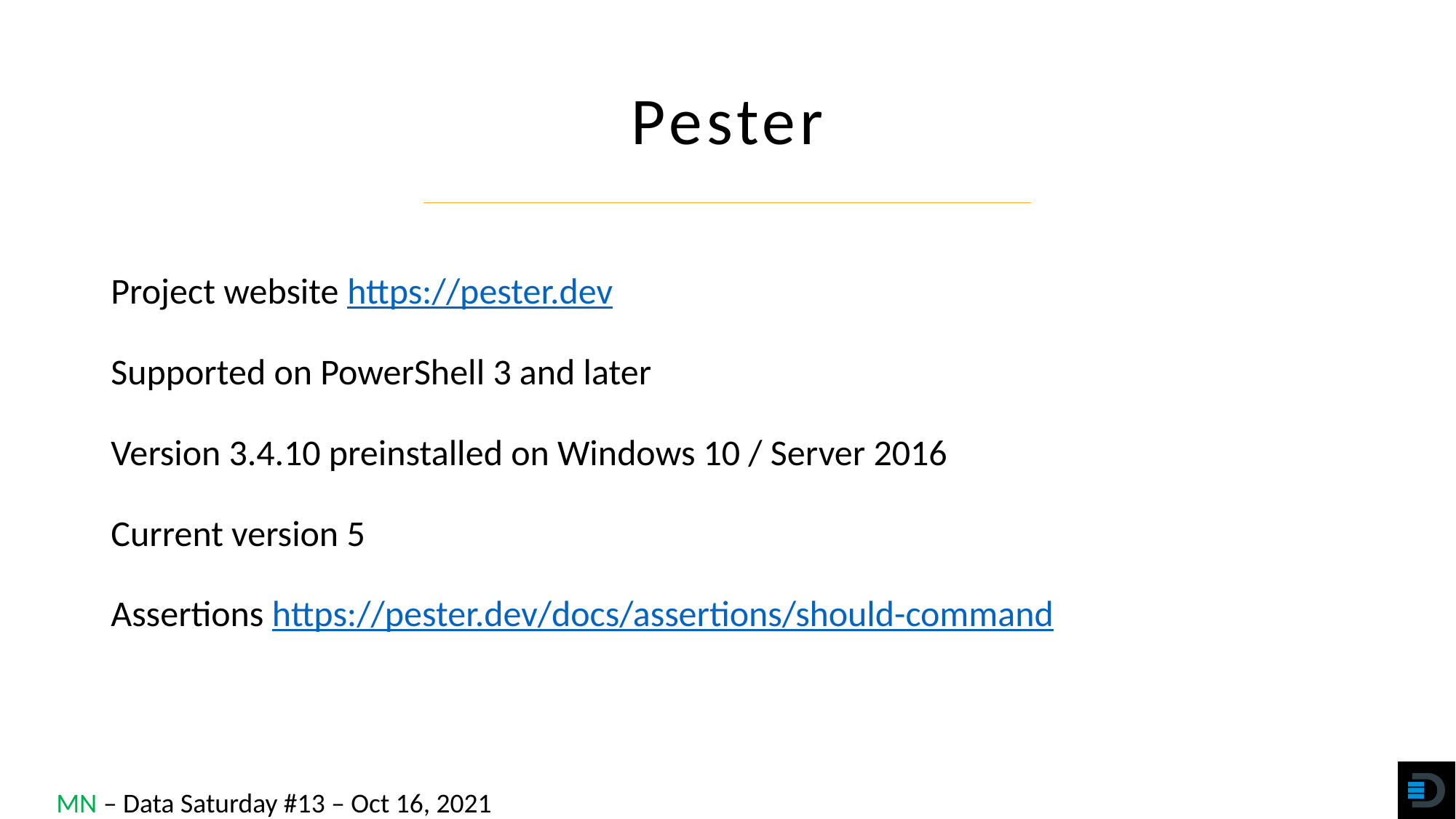

# Pester
Project website https://pester.dev
Supported on PowerShell 3 and later
Version 3.4.10 preinstalled on Windows 10 / Server 2016
Current version 5
Assertions https://pester.dev/docs/assertions/should-command